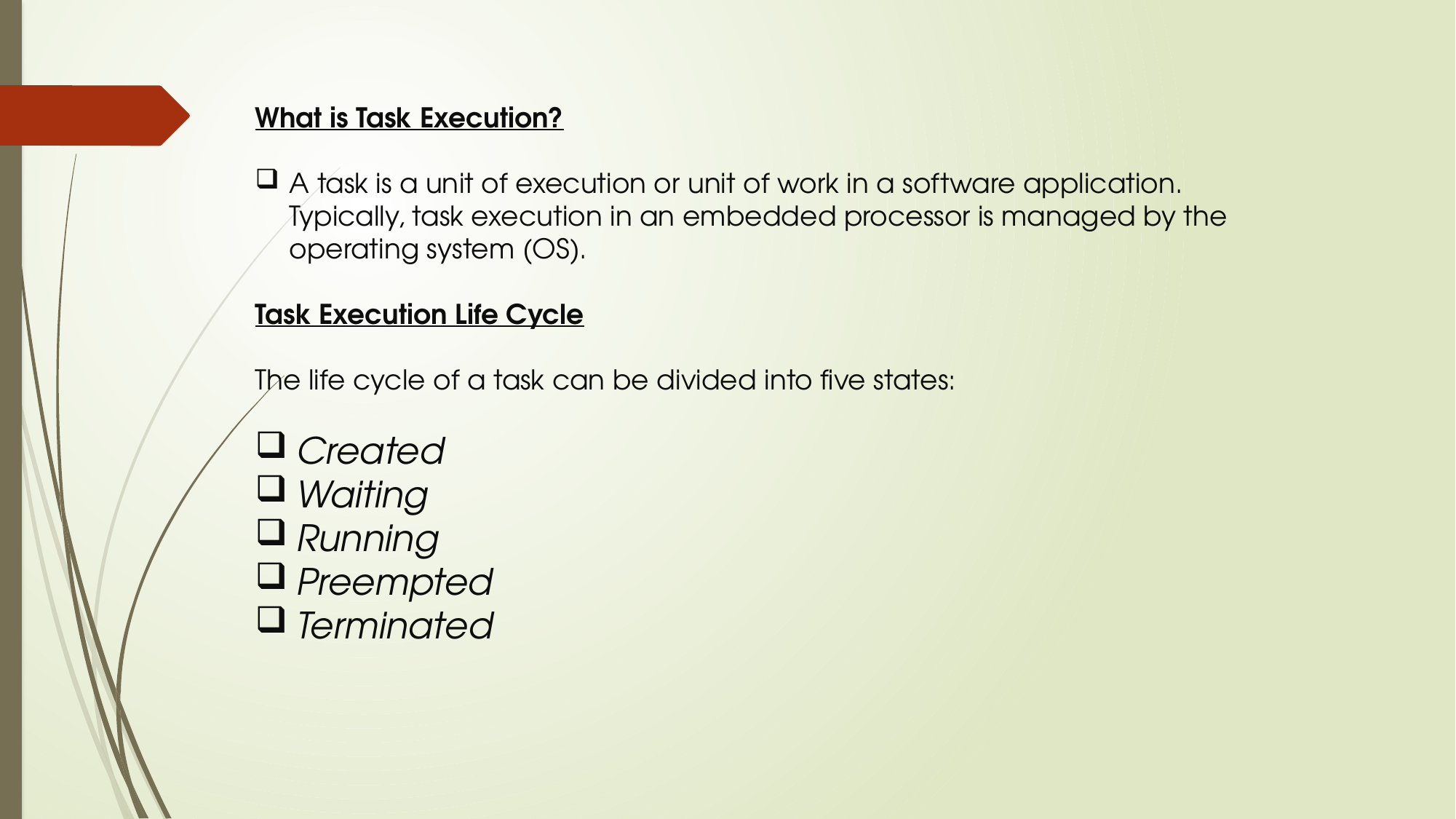

What is Task Execution?

A task is a unit of execution or unit of work in a software application. Typically, task execution in an embedded processor is managed by the operating system (OS).

Task Execution Life Cycle

The life cycle of a task can be divided into five states:

Created
Waiting
Running
Preempted
Terminated